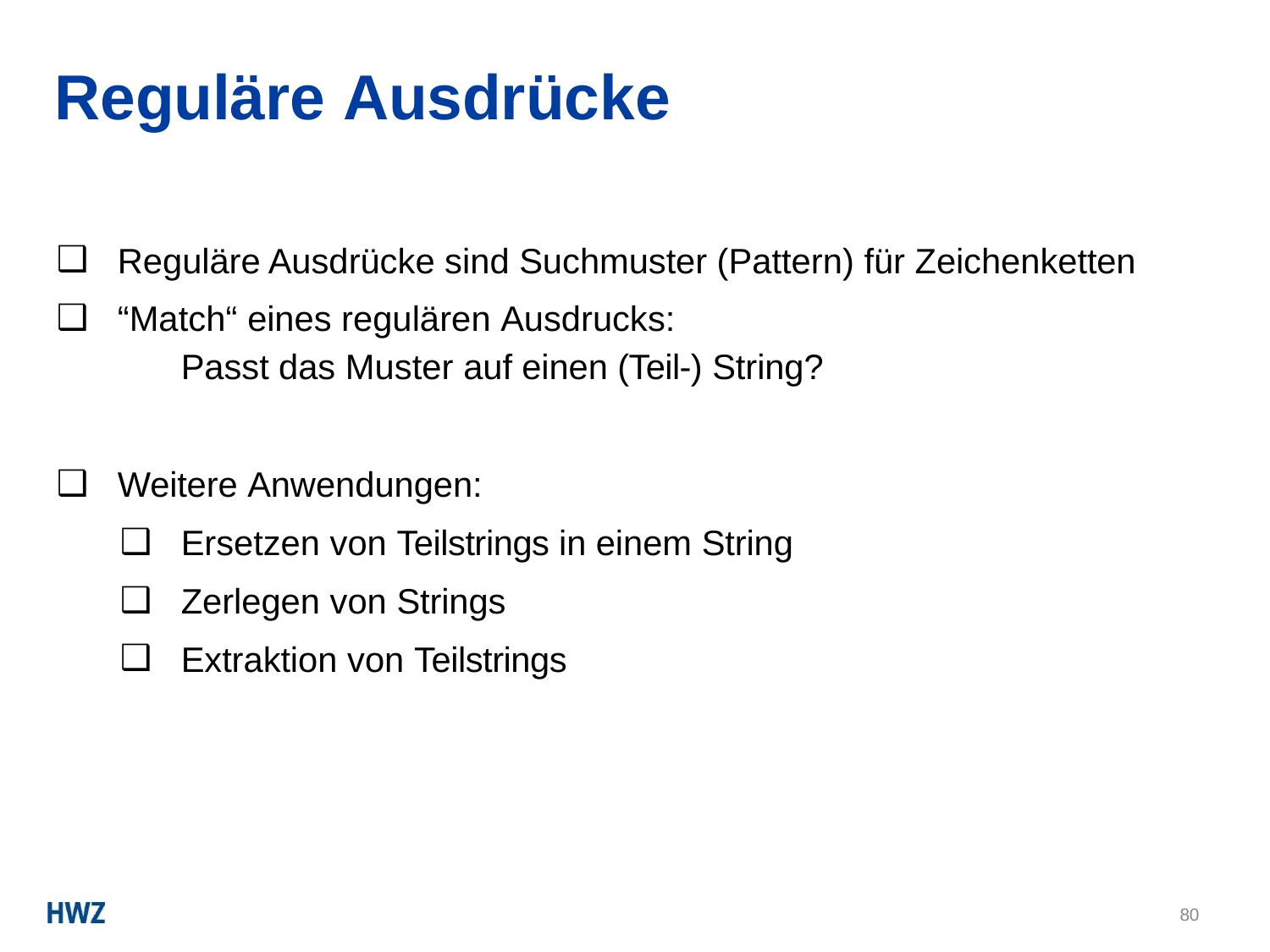

# Reguläre Ausdrücke
Reguläre Ausdrücke sind Suchmuster (Pattern) für Zeichenketten
“Match“ eines regulären Ausdrucks:
Passt das Muster auf einen (Teil-) String?

Weitere Anwendungen:
Ersetzen von Teilstrings in einem String
Zerlegen von Strings
Extraktion von Teilstrings
80